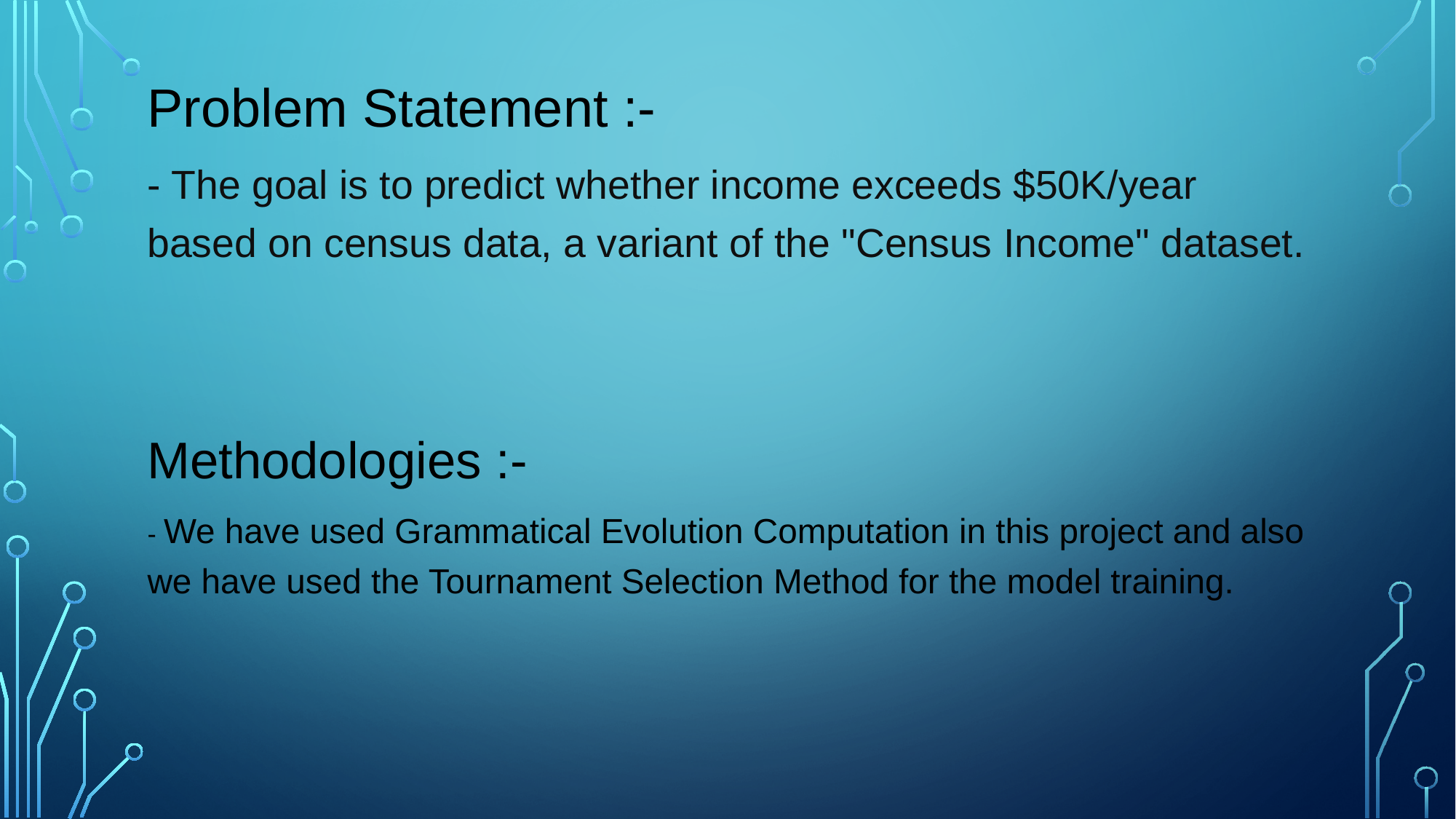

Problem Statement :-
- The goal is to predict whether income exceeds $50K/year based on census data, a variant of the "Census Income" dataset.

Methodologies :-
- We have used Grammatical Evolution Computation in this project and also we have used the Tournament Selection Method for the model training.